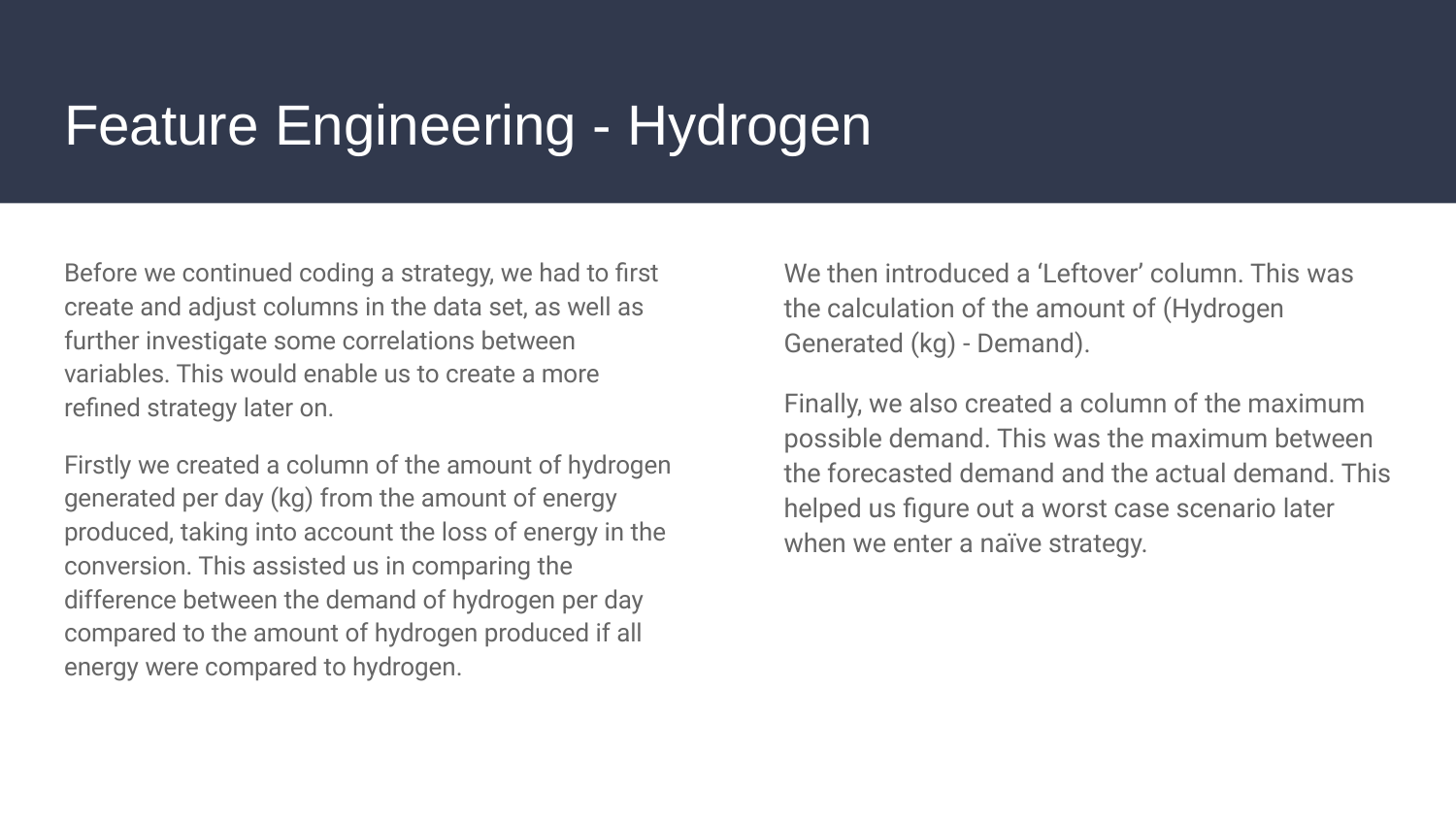

# Feature Engineering - Hydrogen
Before we continued coding a strategy, we had to first create and adjust columns in the data set, as well as further investigate some correlations between variables. This would enable us to create a more refined strategy later on.
Firstly we created a column of the amount of hydrogen generated per day (kg) from the amount of energy produced, taking into account the loss of energy in the conversion. This assisted us in comparing the difference between the demand of hydrogen per day compared to the amount of hydrogen produced if all energy were compared to hydrogen.
We then introduced a ‘Leftover’ column. This was the calculation of the amount of (Hydrogen Generated (kg) - Demand).
Finally, we also created a column of the maximum possible demand. This was the maximum between the forecasted demand and the actual demand. This helped us figure out a worst case scenario later when we enter a naïve strategy.